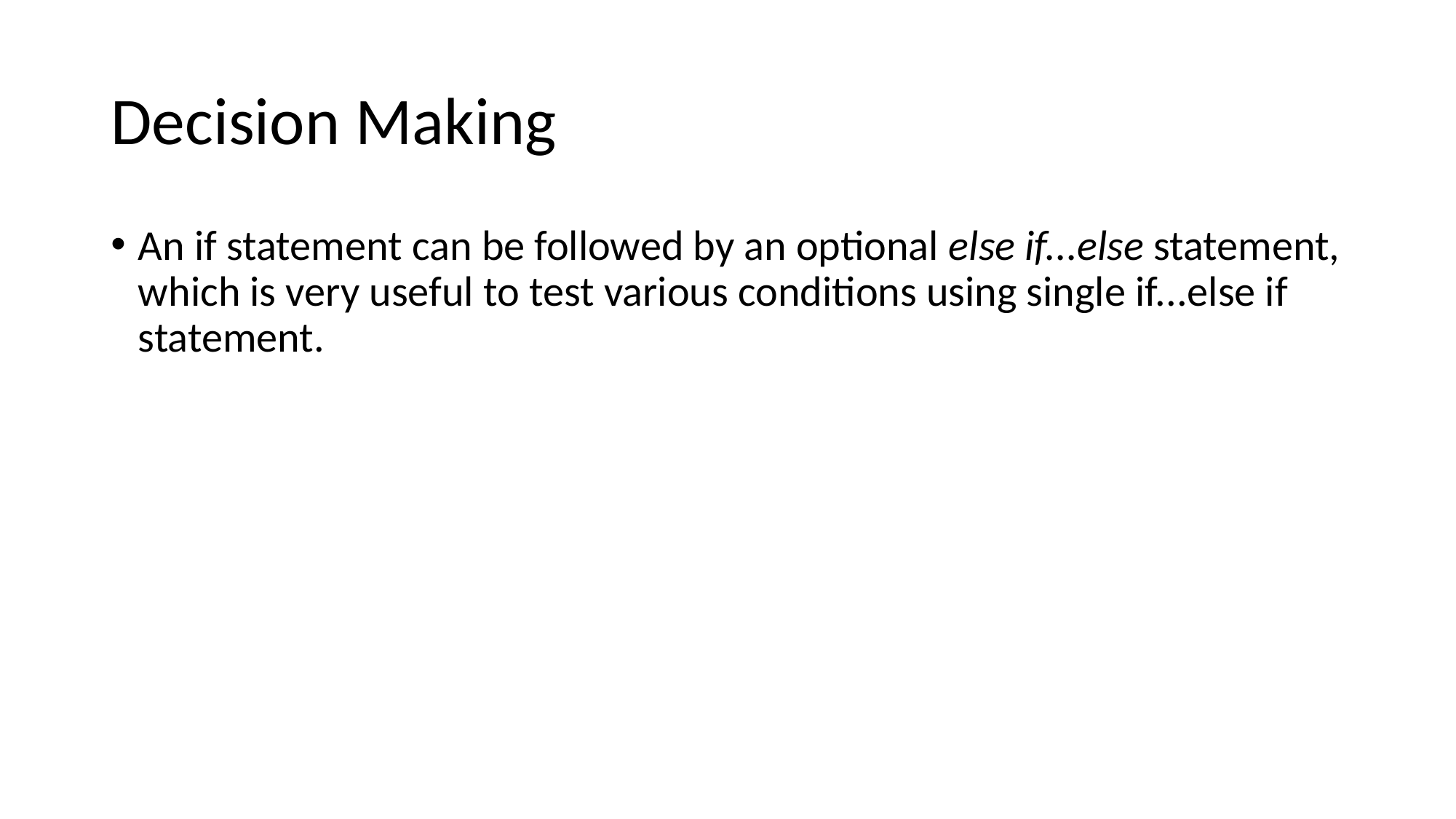

# Decision Making
An if statement can be followed by an optional else if...else statement, which is very useful to test various conditions using single if...else if statement.